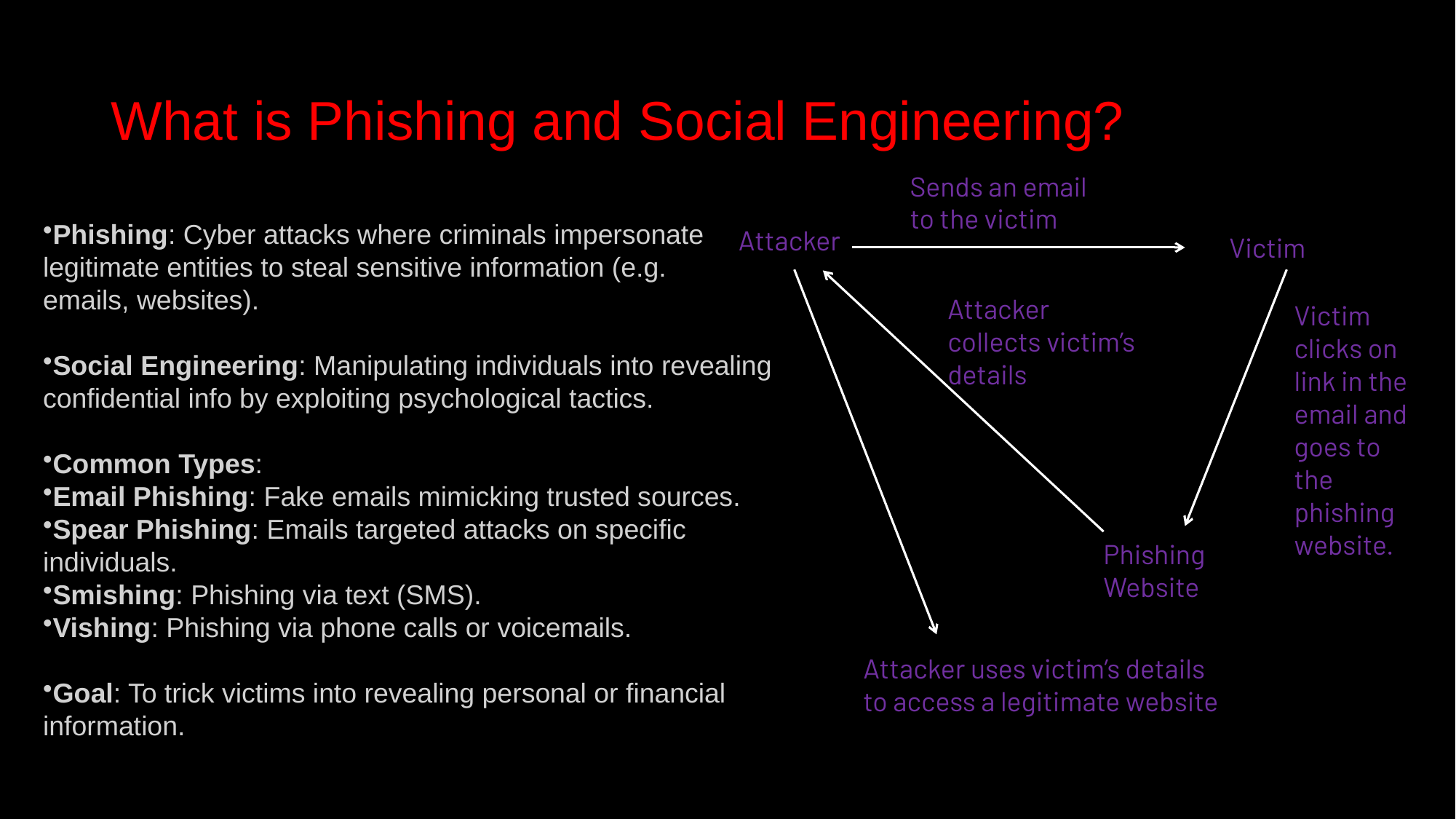

# What is Phishing and Social Engineering?
Sends an email to the victim

Phishing: Cyber attacks where criminals impersonate legitimate entities to steal sensitive information (e.g.
emails, websites).

Social Engineering: Manipulating individuals into revealing confidential info by exploiting psychological tactics.

Common Types:
Email Phishing: Fake emails mimicking trusted sources.
Spear Phishing: Emails targeted attacks on specific individuals.
Smishing: Phishing via text (SMS).
Vishing: Phishing via phone calls or voicemails.

Goal: To trick victims into revealing personal or financial information.
Attacker
Victim
Attacker collects victim’s details
Victim clicks on link in the email and goes to the phishing website.
Phishing Website
Attacker uses victim’s details to access a legitimate website